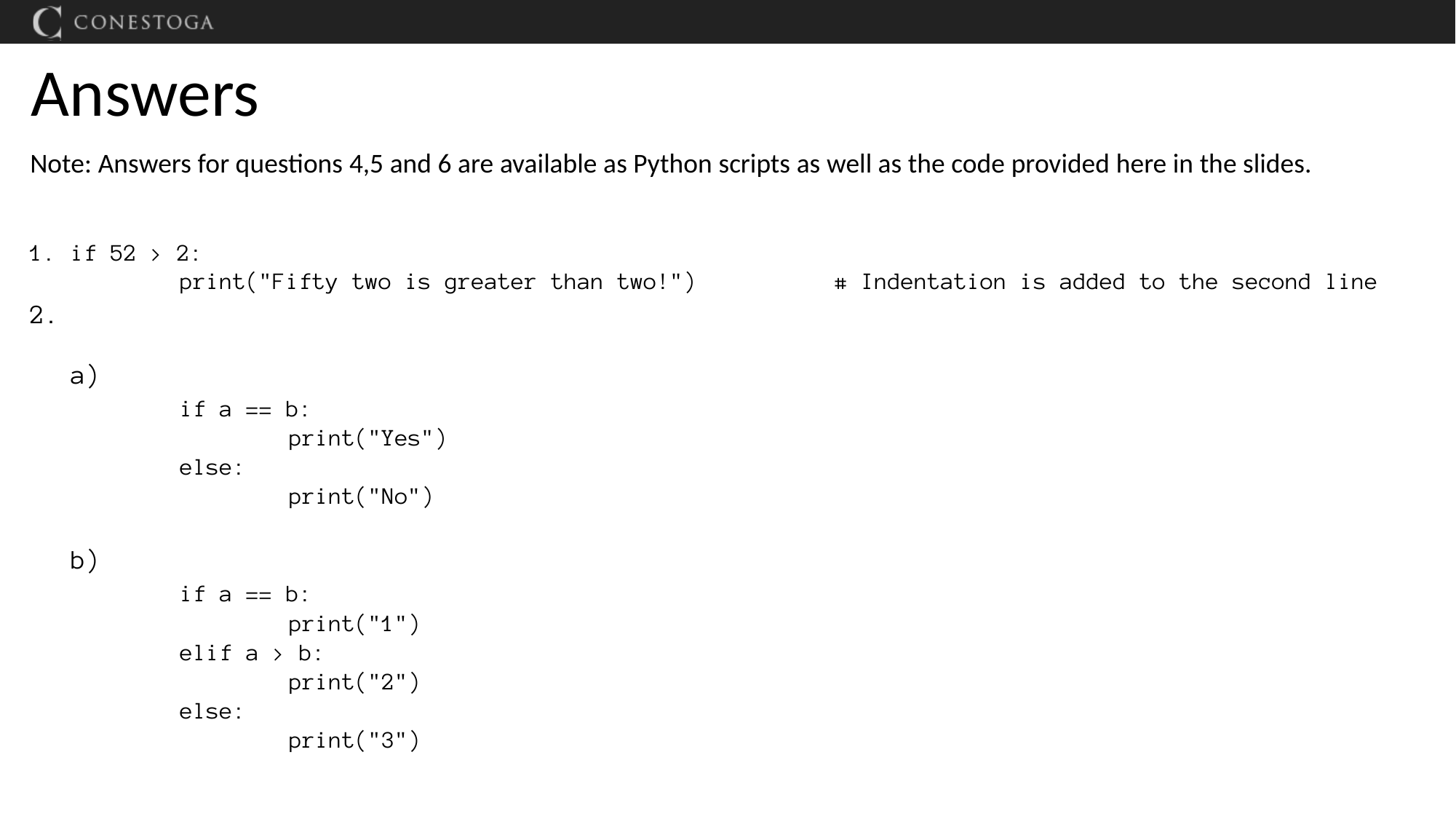

# Answers
Note: Answers for questions 4,5 and 6 are available as Python scripts as well as the code provided here in the slides.
if 52 > 2:
	print("Fifty two is greater than two!")		# Indentation is added to the second line
a)
	if a == b:
		print("Yes")
	else:
		print("No")
b)
	if a == b:
		print("1")
	elif a > b:
		print("2")
	else:
		print("3")